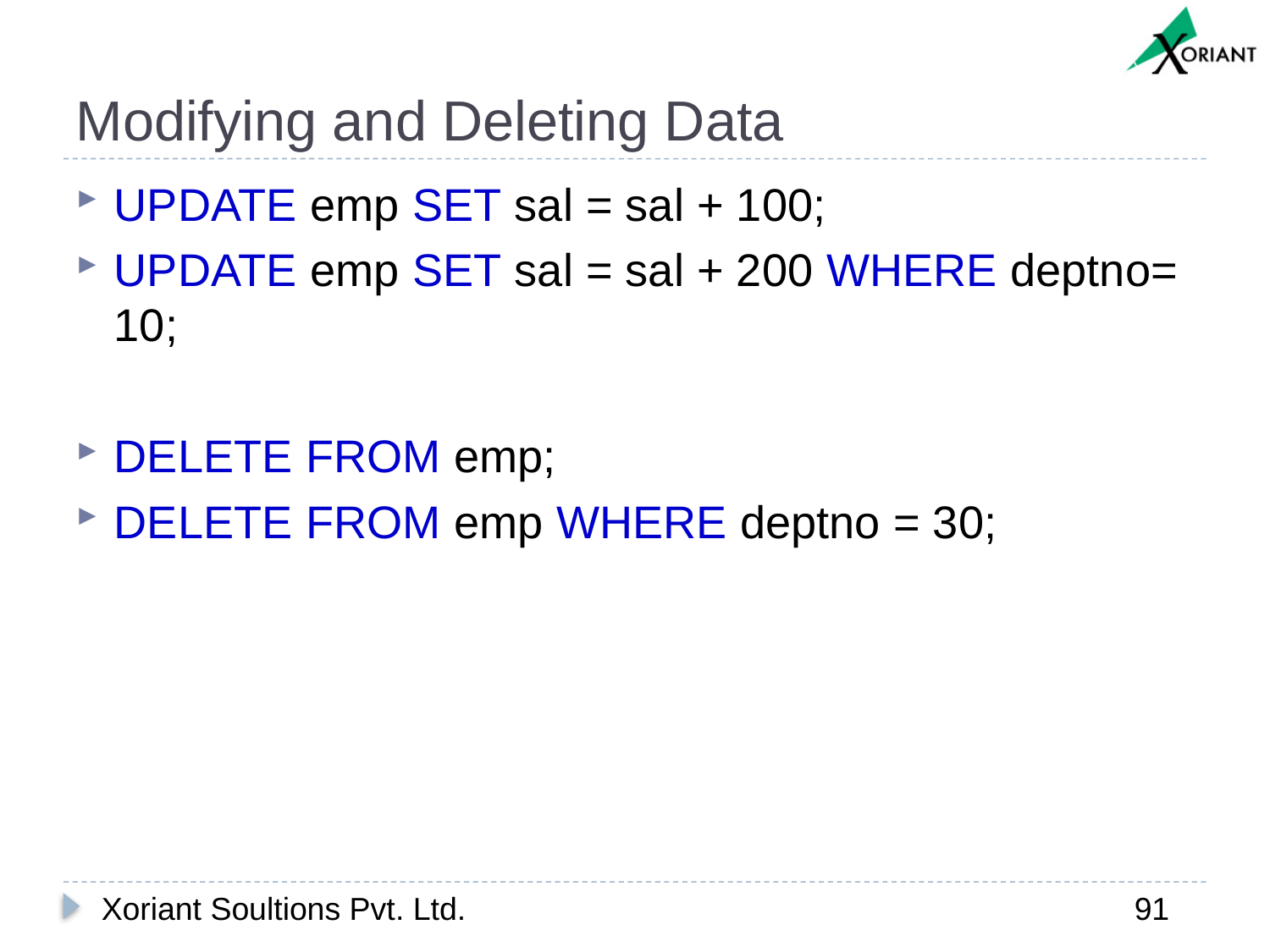

# Modifying and Deleting Data
UPDATE emp SET sal = sal + 100;
UPDATE emp SET sal = sal + 200 WHERE deptno= 10;

DELETE FROM emp;
DELETE FROM emp WHERE deptno = 30;

Xoriant Soultions Pvt. Ltd.
91